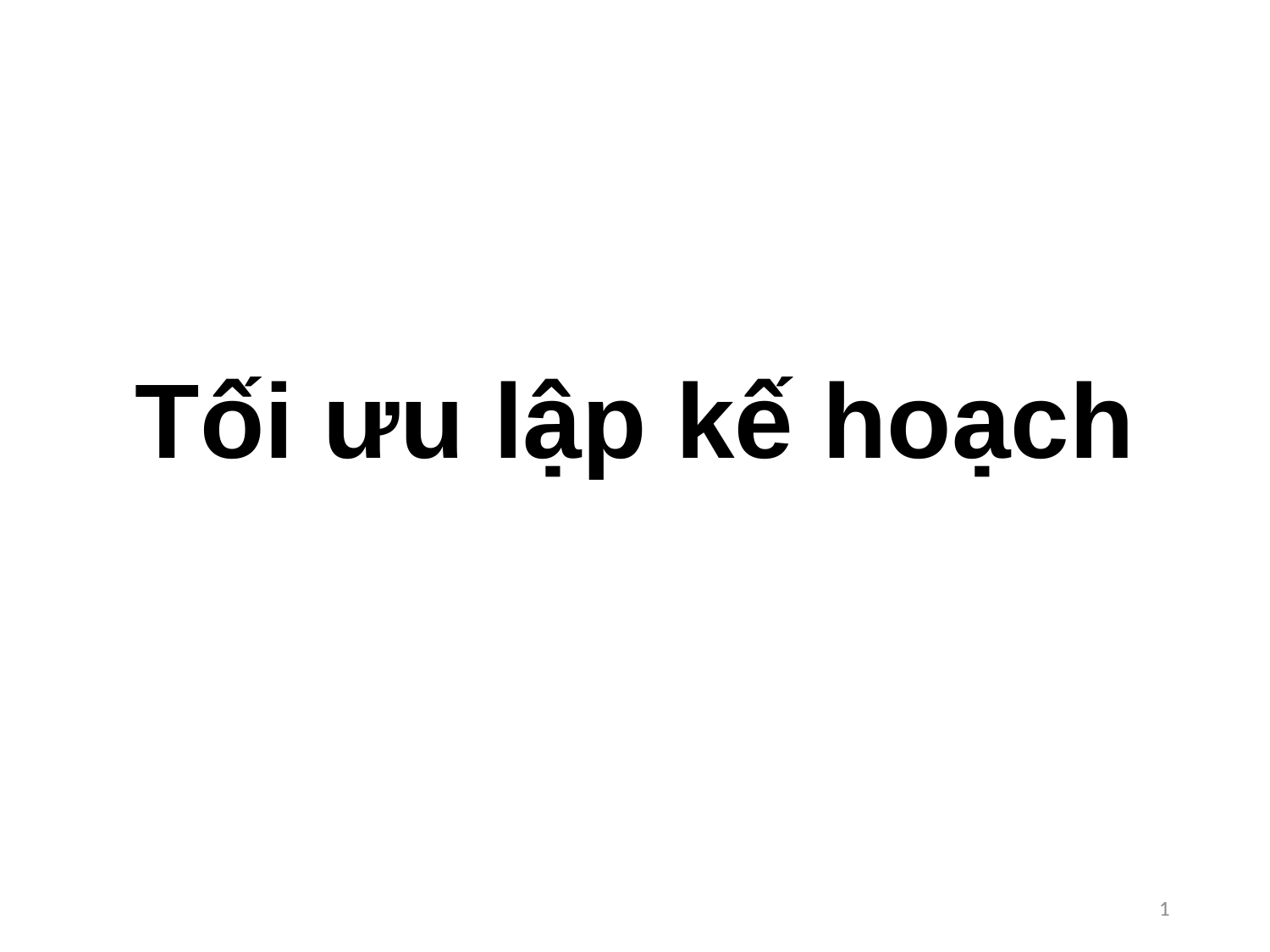

# Tối ưu lập kế hoạch

1